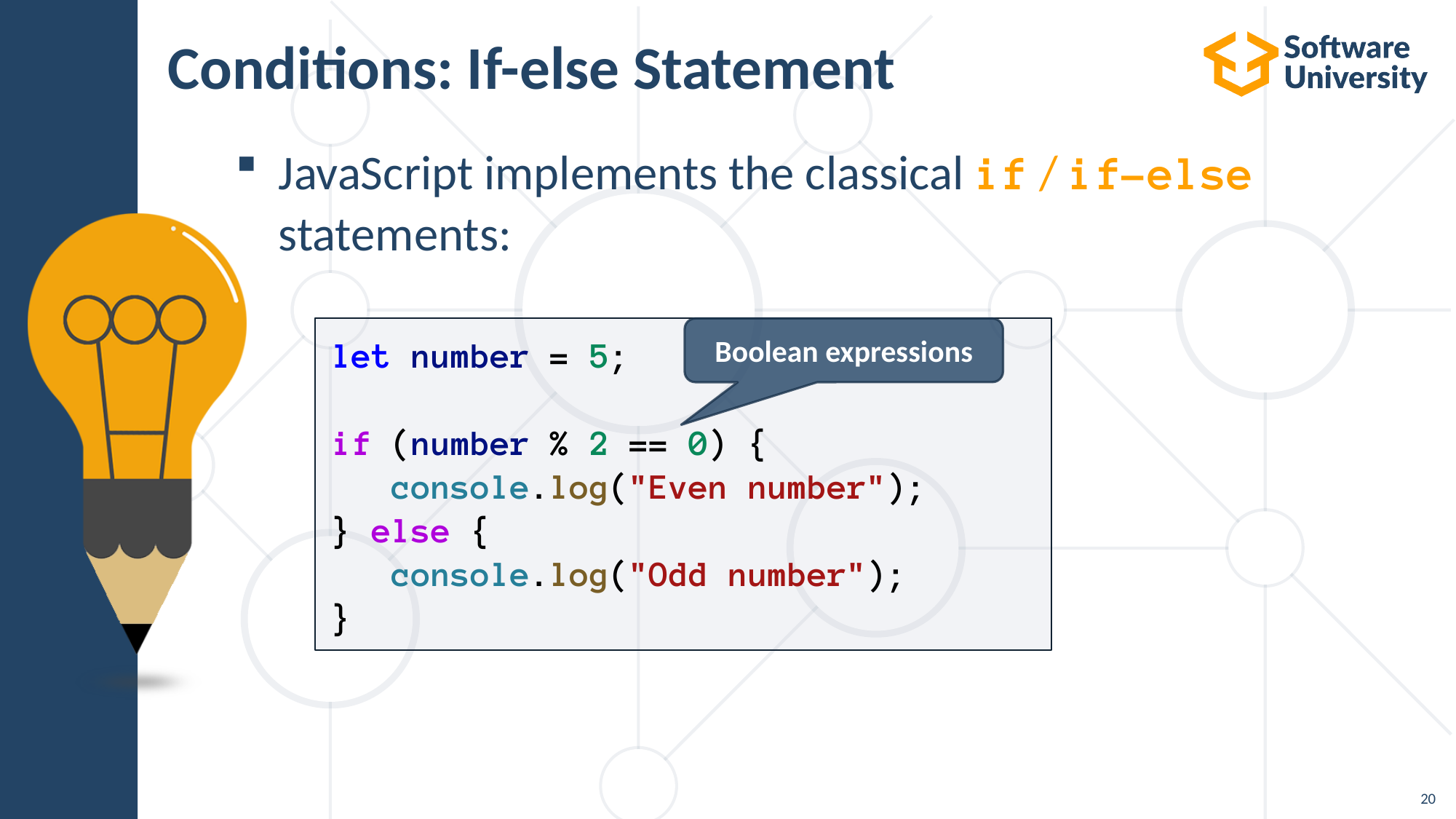

# Conditions: If-else Statement
JavaScript implements the classical if / if-else
statements:
let number = 5;
if (number % 2 == 0) {
   console.log("Even number");
} else {
   console.log("Odd number");
}
Boolean expressions
20